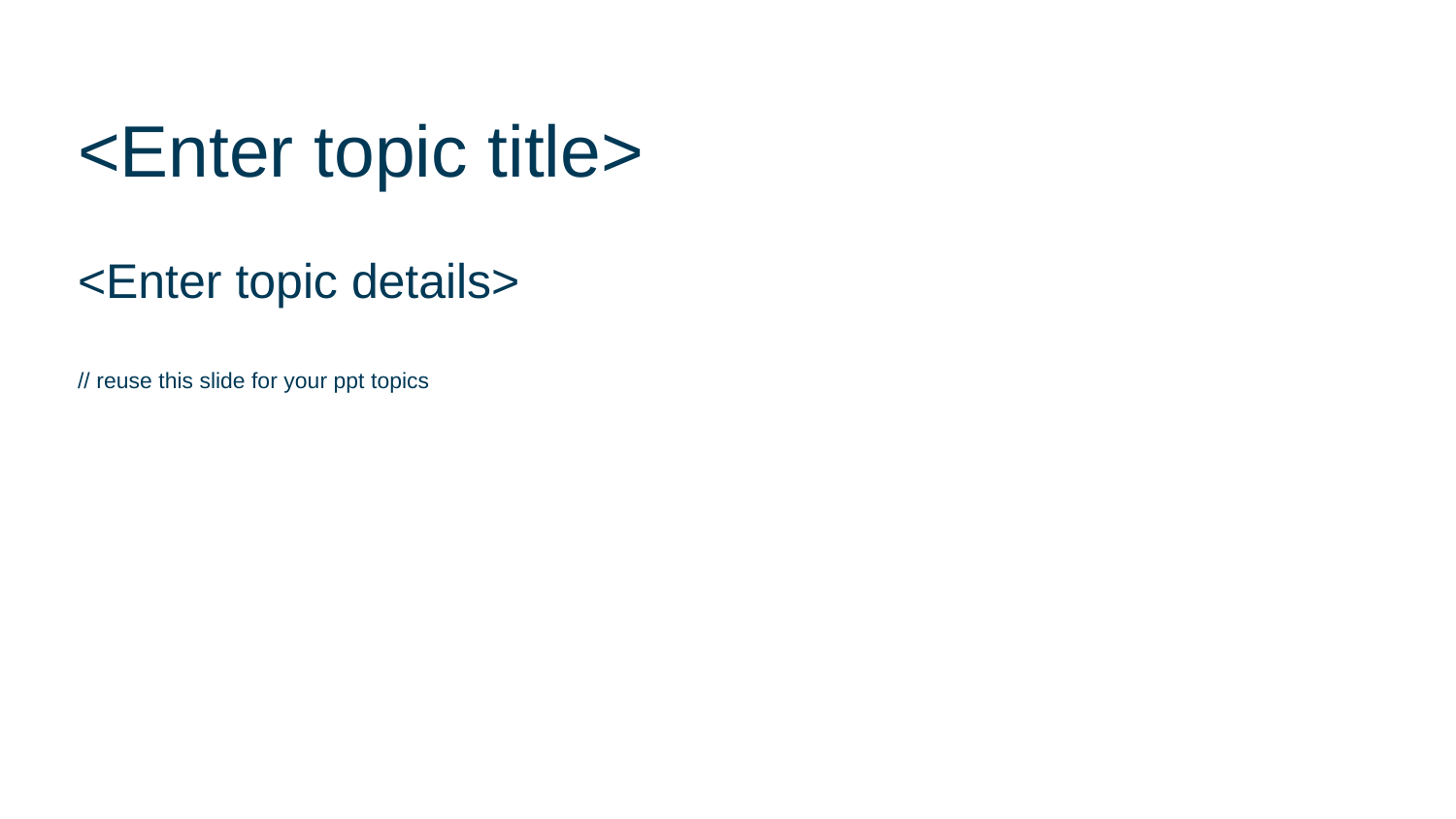

<Enter topic title>
<Enter topic details>

// reuse this slide for your ppt topics